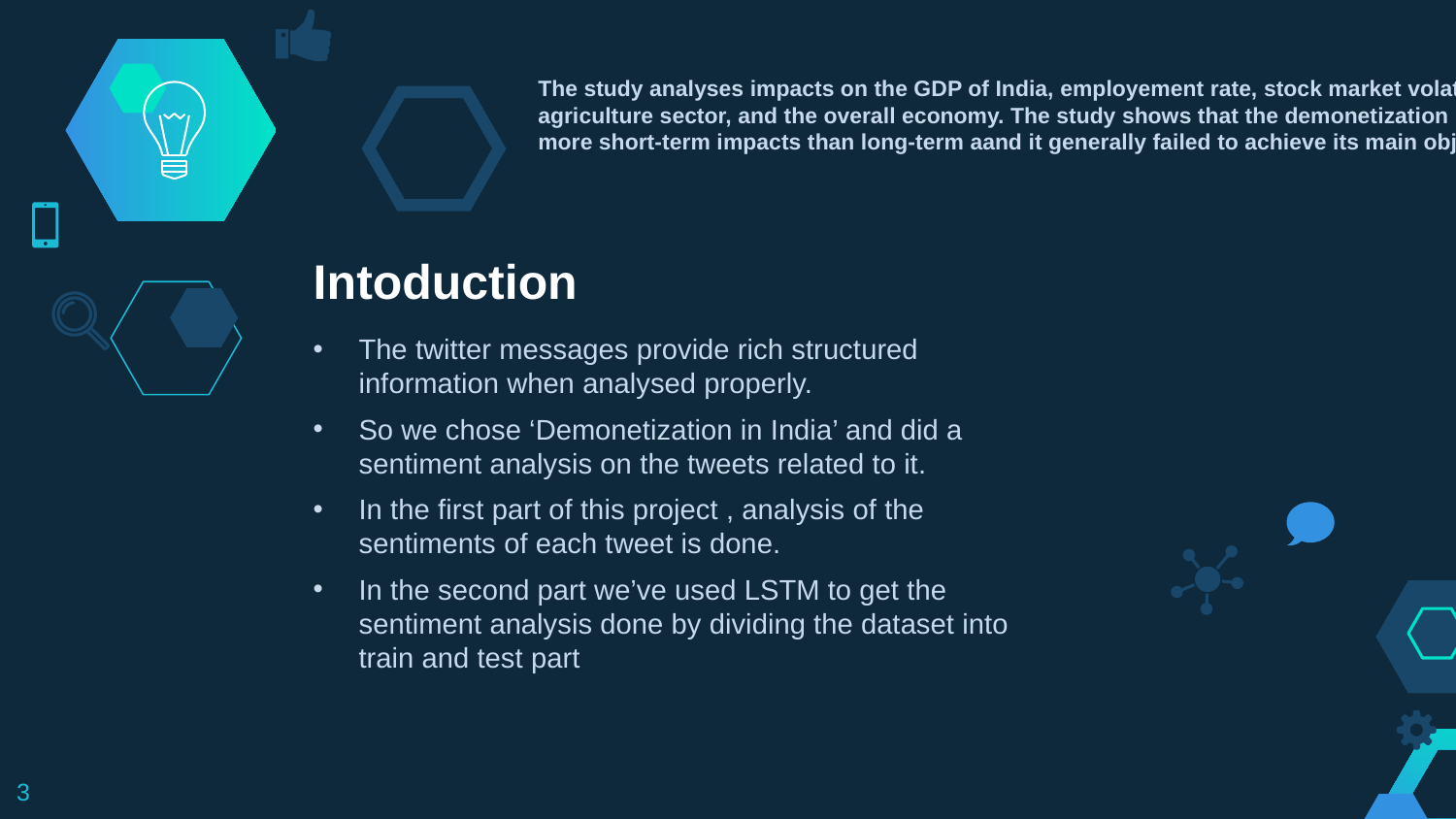

The study analyses impacts on the GDP of India, employement rate, stock market volatility, agriculture sector, and the overall economy. The study shows that the demonetization movement had more short-term impacts than long-term aand it generally failed to achieve its main objective.

Intoduction
The twitter messages provide rich structured information when analysed properly.
So we chose ‘Demonetization in India’ and did a sentiment analysis on the tweets related to it.
In the first part of this project , analysis of the sentiments of each tweet is done.
In the second part we’ve used LSTM to get the sentiment analysis done by dividing the dataset into train and test part

The demonetizatio of ₹500 and ₹1000 banknotes was a step taken by the Government of India on 8 November 2016, ceasing the usage of all ₹500 and ₹1000 banknotes of the Mahatma Gandhi Series as a form of legal tender in India from 9 November 2016.

3